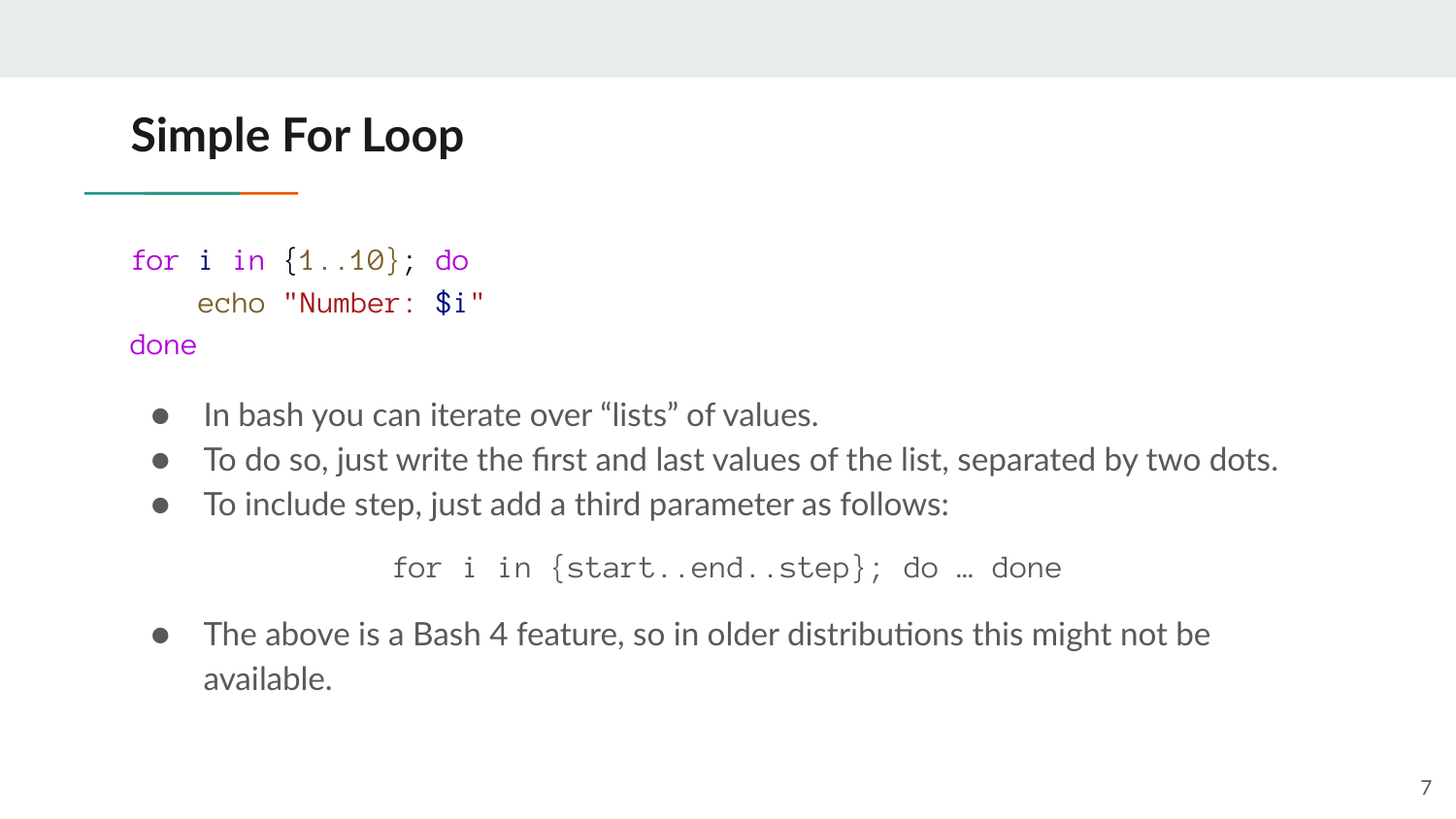

# Simple For Loop
for i in {1..10}; do
    echo "Number: $i"
done

In bash you can iterate over “lists” of values.
To do so, just write the first and last values of the list, separated by two dots.
To include step, just add a third parameter as follows:
for i in {start..end..step}; do … done
The above is a Bash 4 feature, so in older distributions this might not be available.
7